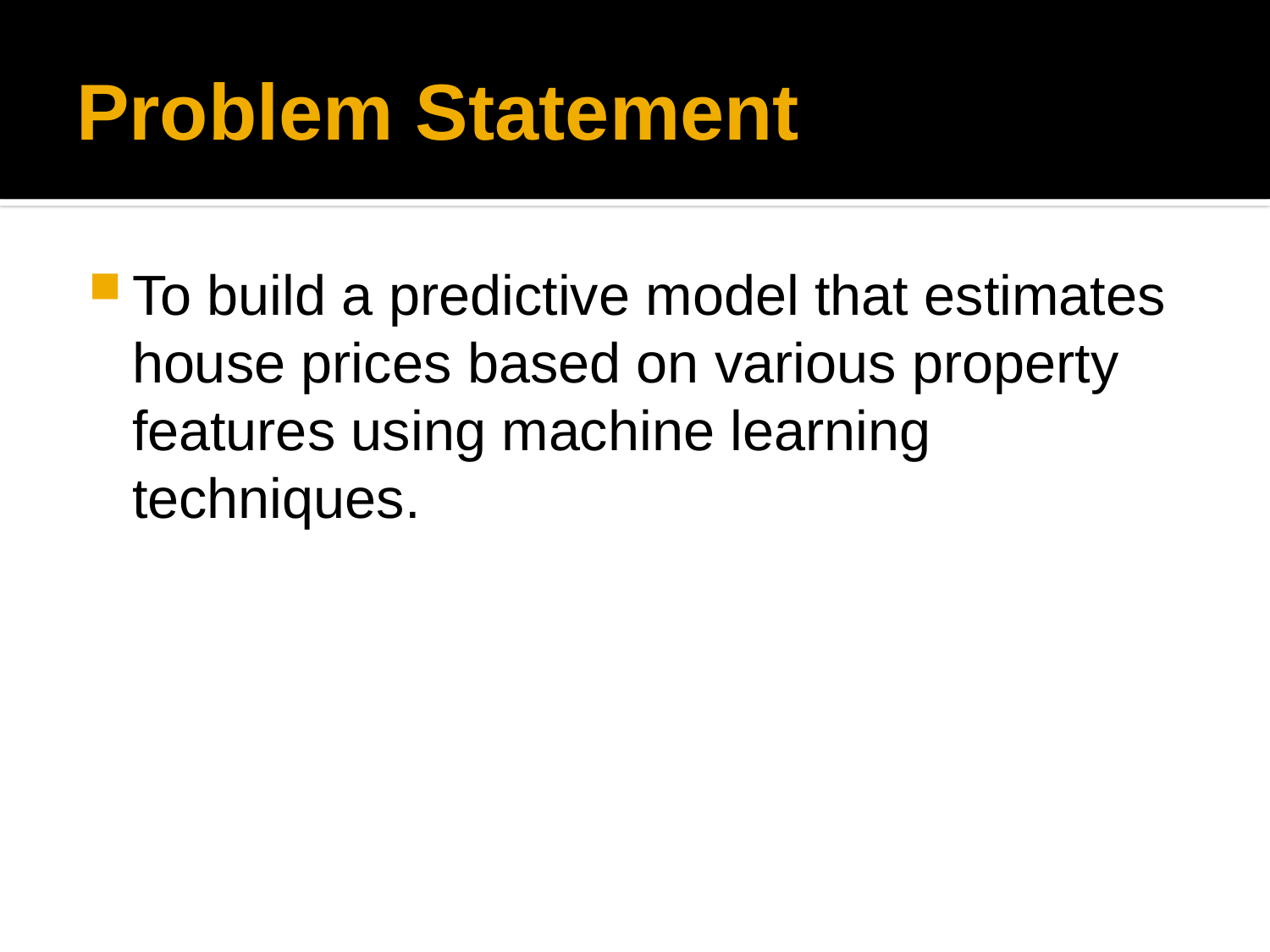

# Problem Statement
To build a predictive model that estimates house prices based on various property features using machine learning techniques.